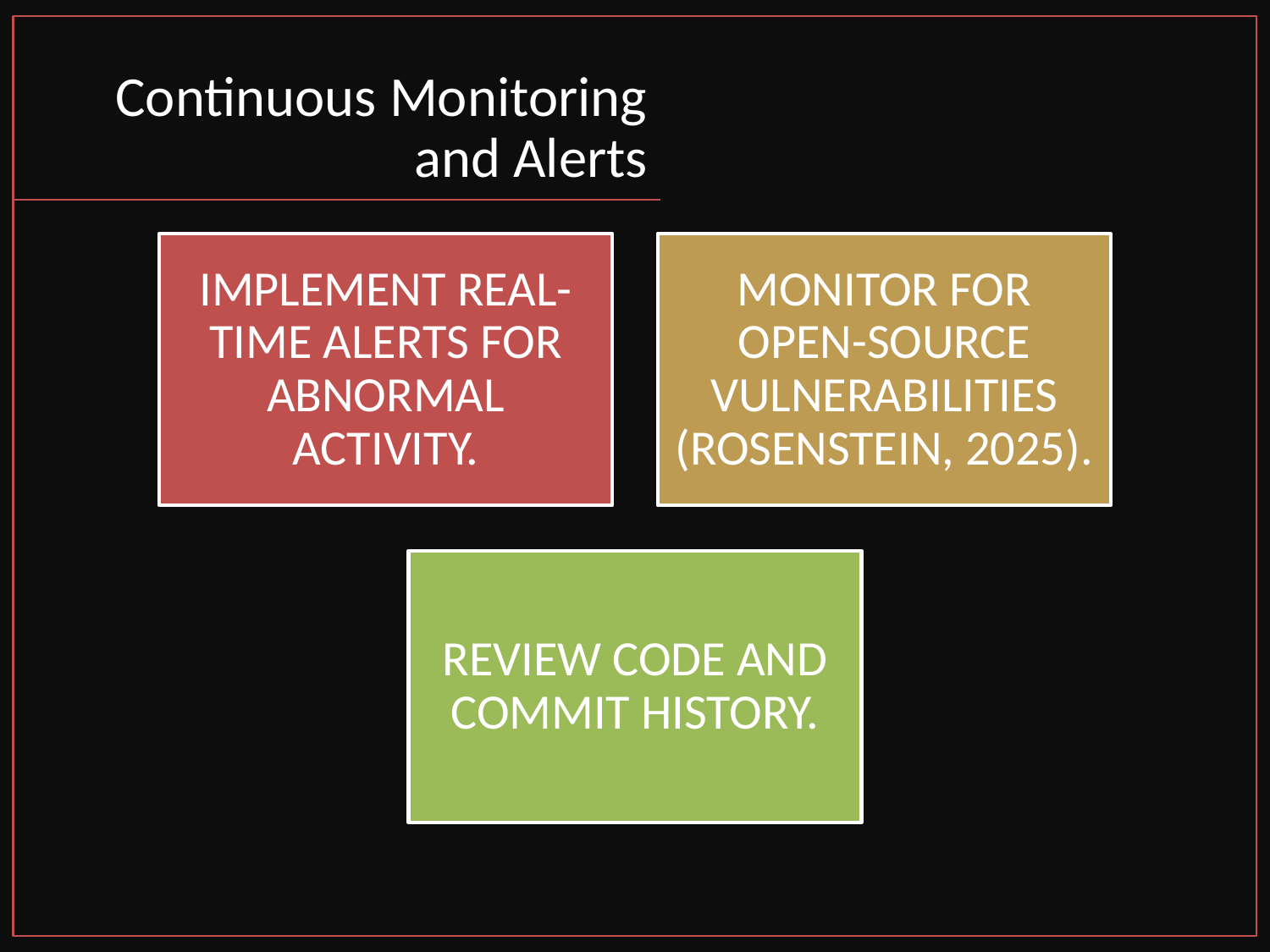

# Continuous Monitoring and Alerts
Implement real-time alerts for abnormal activity.
Monitor for open-source vulnerabilities (Rosenstein, 2025).
Review code and commit history.